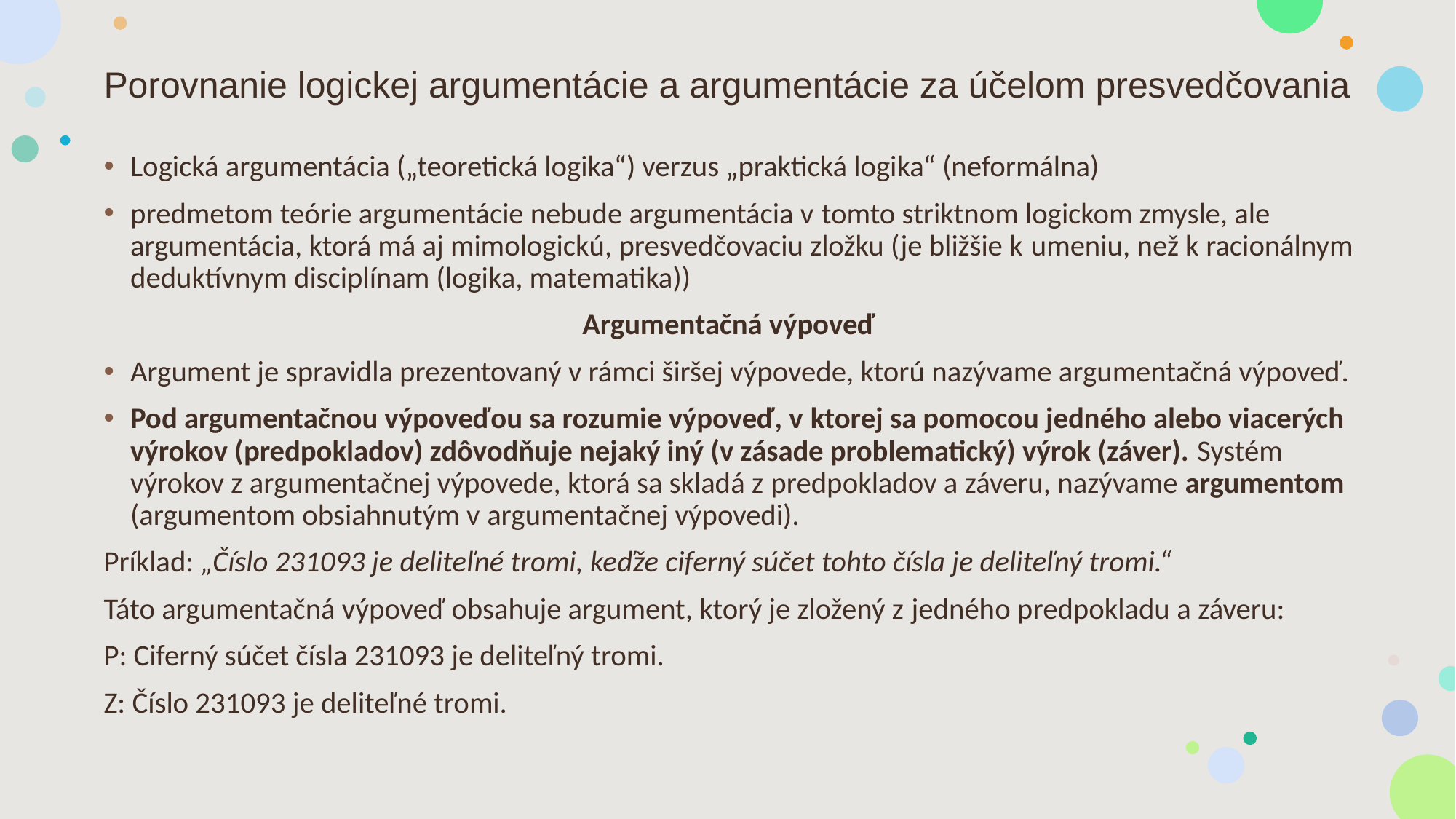

# Porovnanie logickej argumentácie a argumentácie za účelom presvedčovania
Logická argumentácia („teoretická logika“) verzus „praktická logika“ (neformálna)
predmetom teórie argumentácie nebude argumentácia v tomto striktnom logickom zmysle, ale argumentácia, ktorá má aj mimologickú, presvedčovaciu zložku (je bližšie k umeniu, než k racionálnym deduktívnym disciplínam (logika, matematika))
Argumentačná výpoveď
Argument je spravidla prezentovaný v rámci širšej výpovede, ktorú nazývame argumentačná výpoveď.
Pod argumentačnou výpoveďou sa rozumie výpoveď, v ktorej sa pomocou jedného alebo viacerých výrokov (predpokladov) zdôvodňuje nejaký iný (v zásade problematický) výrok (záver). Systém výrokov z argumentačnej výpovede, ktorá sa skladá z predpokladov a záveru, nazývame argumentom (argumentom obsiahnutým v argumentačnej výpovedi).
Príklad: „Číslo 231093 je deliteľné tromi, keďže ciferný súčet tohto čísla je deliteľný tromi.“
Táto argumentačná výpoveď obsahuje argument, ktorý je zložený z jedného predpokladu a záveru:
P: Ciferný súčet čísla 231093 je deliteľný tromi.
Z: Číslo 231093 je deliteľné tromi.